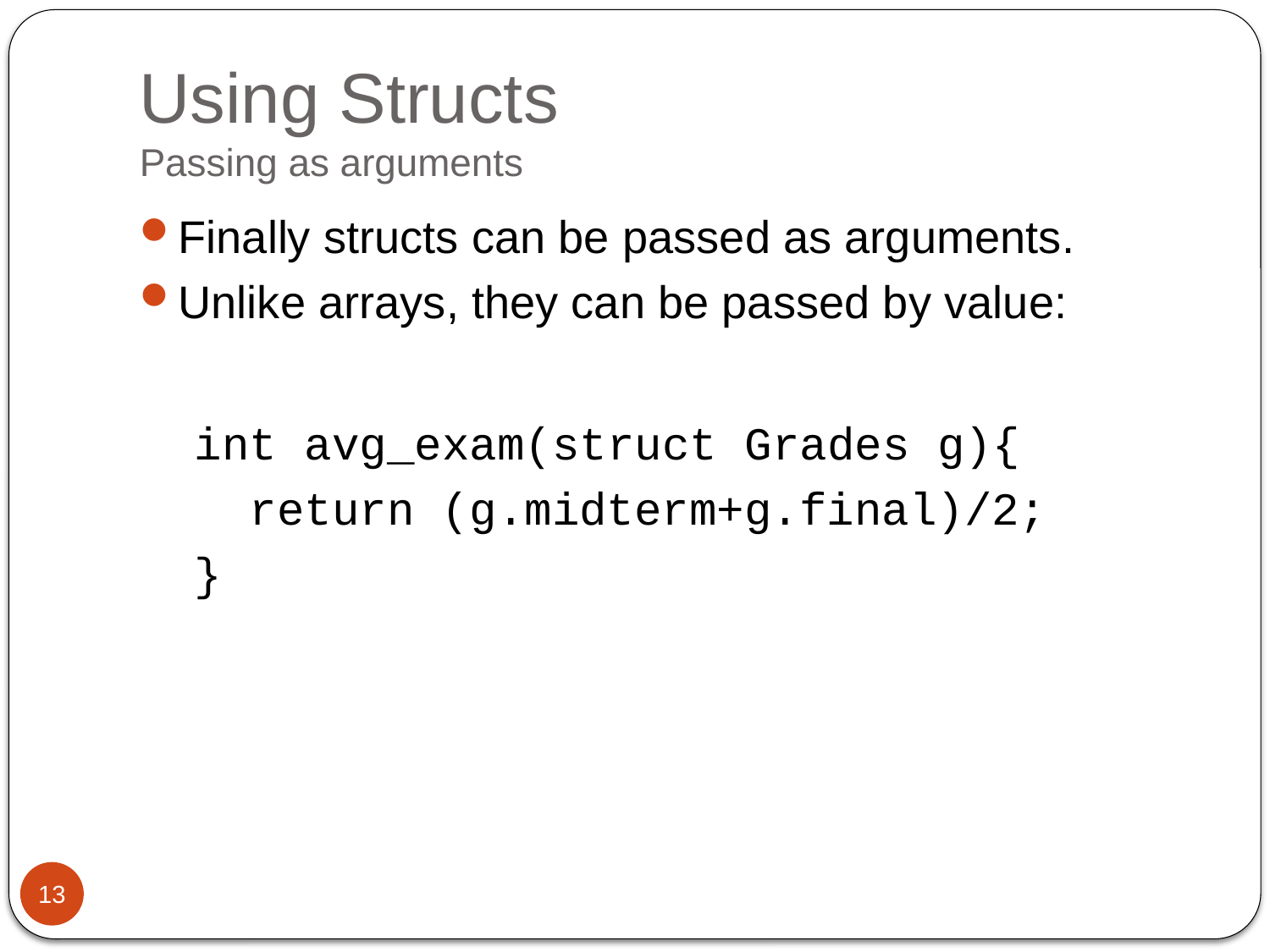

# Using Structs Passing as arguments
Finally structs can be passed as arguments.
Unlike arrays, they can be passed by value:

  int avg_exam(struct Grades g){
    return (g.midterm+g.final)/2;
  }

13